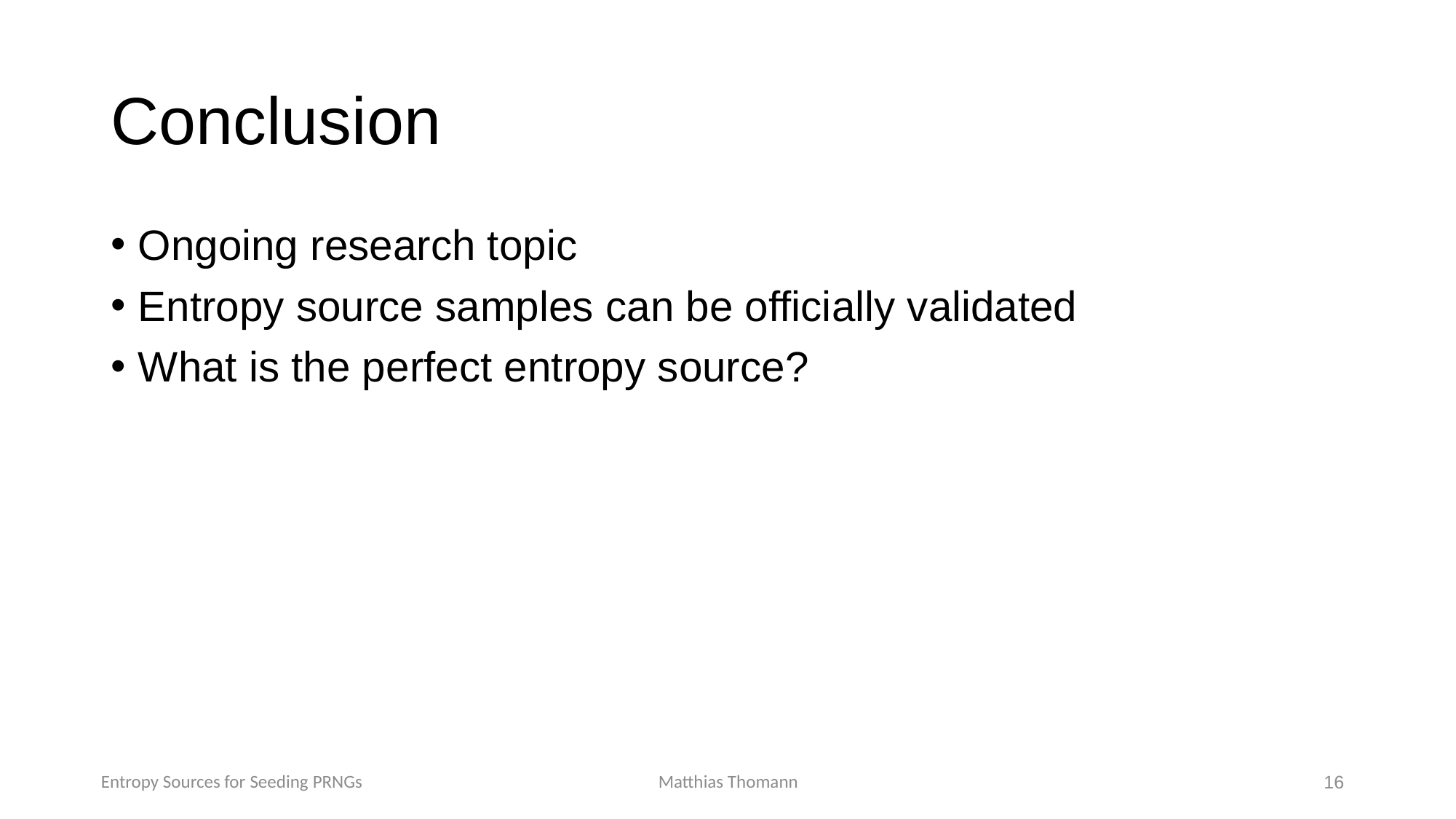

# Conclusion
Ongoing research topic
Entropy source samples can be officially validated
What is the perfect entropy source?